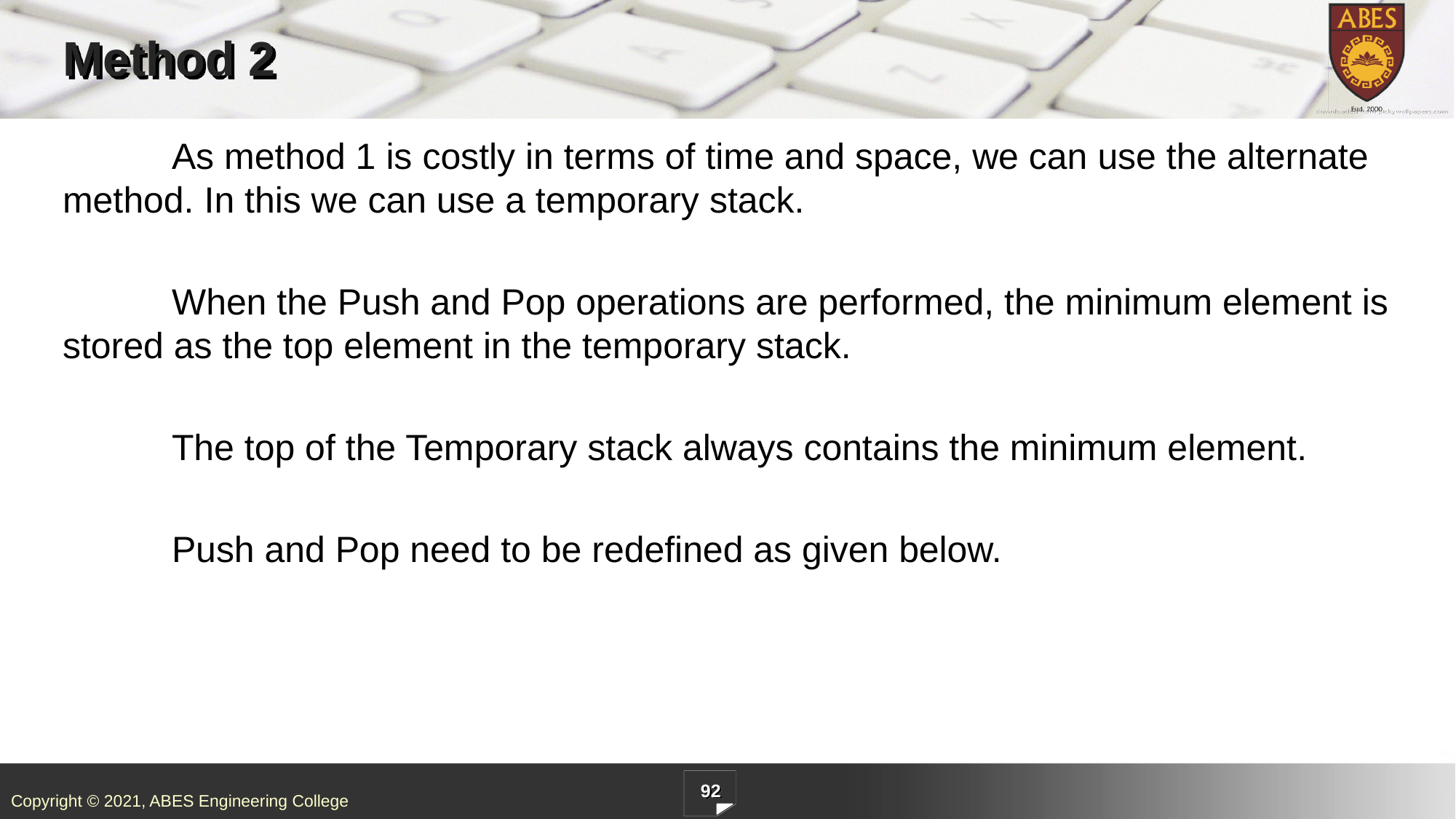

# Method 2
	As method 1 is costly in terms of time and space, we can use the alternate method. In this we can use a temporary stack.

	When the Push and Pop operations are performed, the minimum element is stored as the top element in the temporary stack.

	The top of the Temporary stack always contains the minimum element.

	Push and Pop need to be redefined as given below.

92